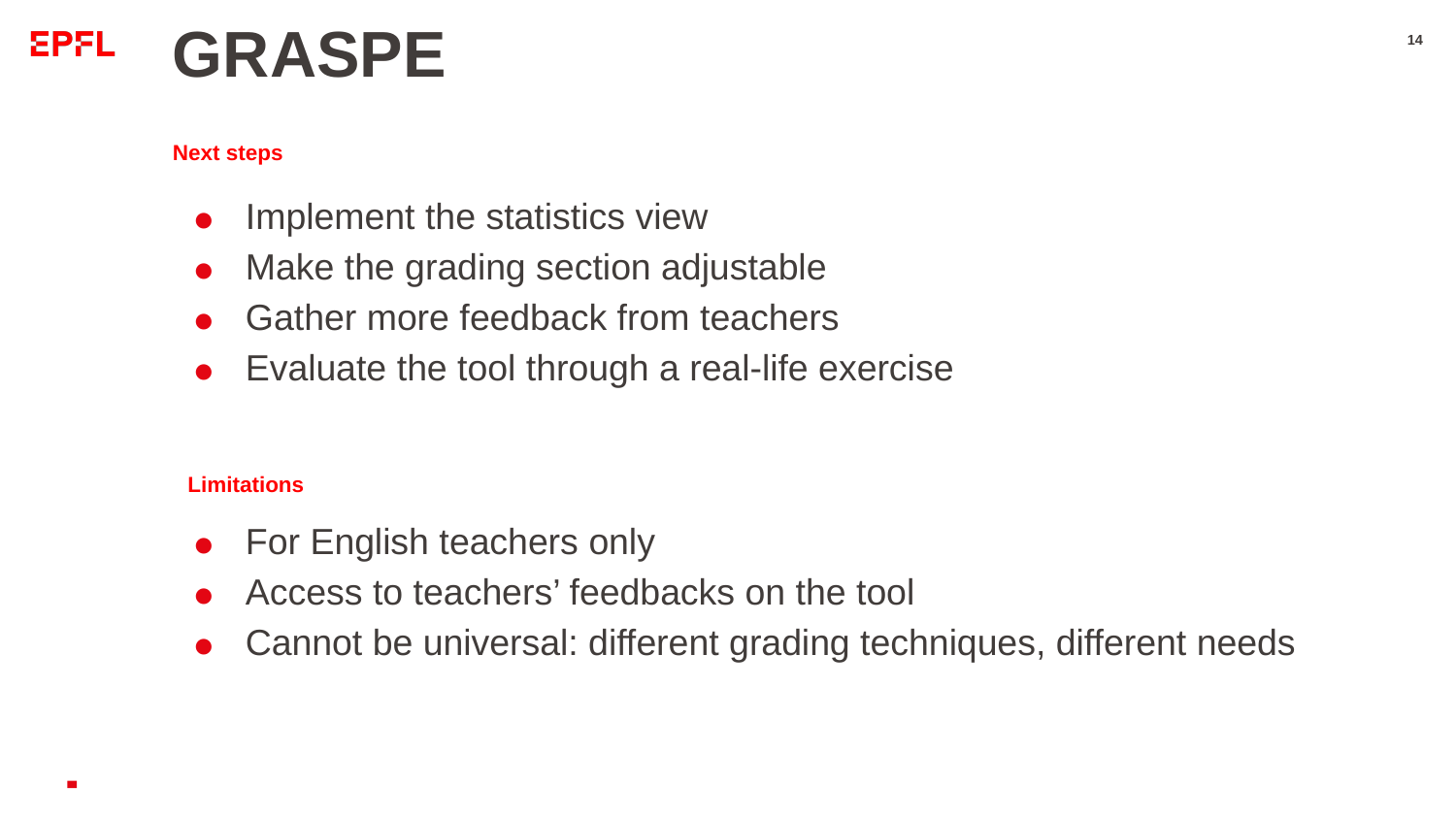

# GRASPE
14
Next steps
Implement the statistics view
Make the grading section adjustable
Gather more feedback from teachers
Evaluate the tool through a real-life exercise
Limitations
For English teachers only
Access to teachers’ feedbacks on the tool
Cannot be universal: different grading techniques, different needs